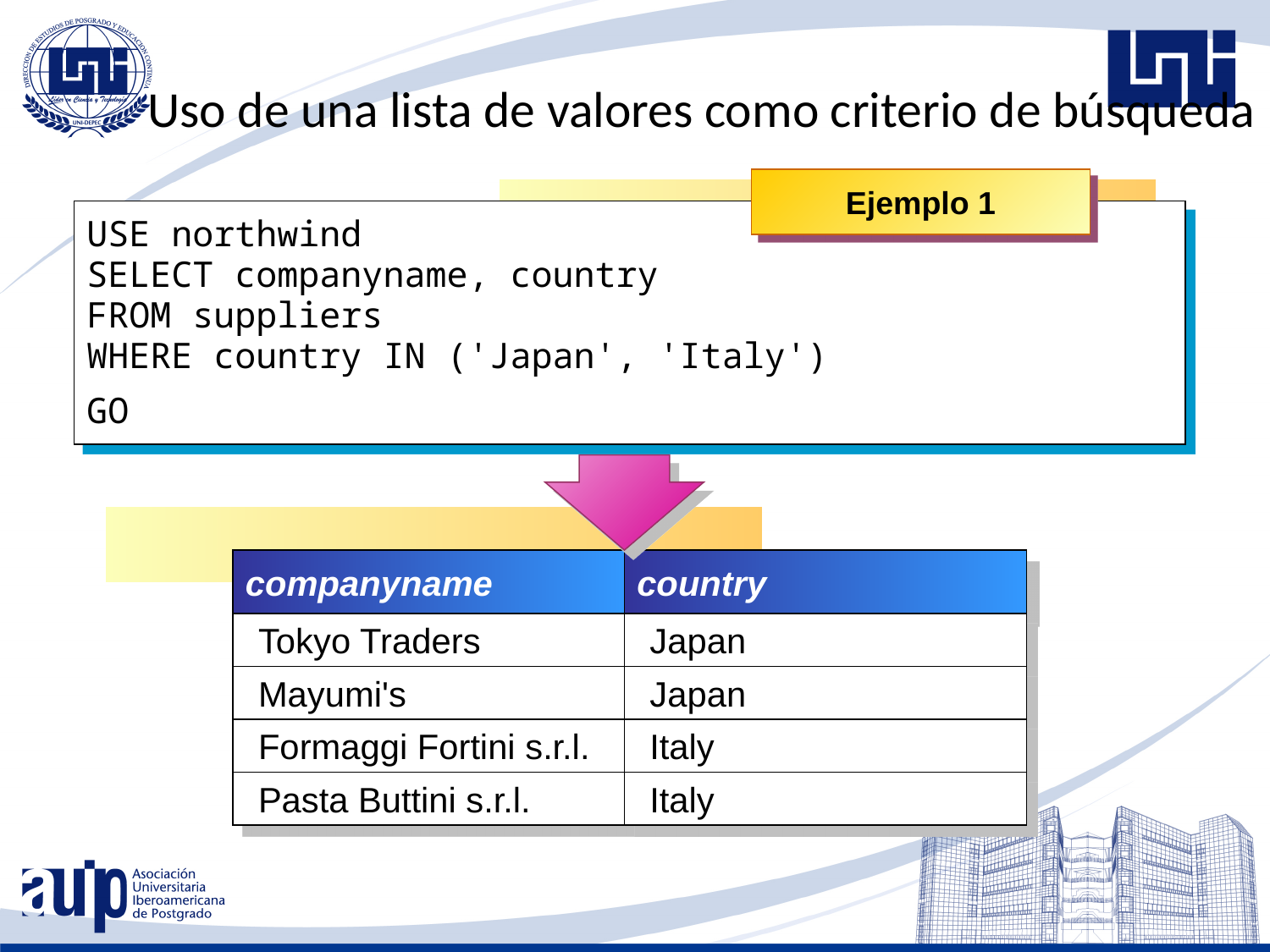

# Uso de una lista de valores como criterio de búsqueda
Ejemplo 1

USE northwind
SELECT companyname, country
FROM suppliers
WHERE country IN ('Japan', 'Italy')
GO

companyname
country
Tokyo Traders
Japan
Mayumi's
Japan
Formaggi Fortini s.r.l.
Italy
Pasta Buttini s.r.l.
Italy